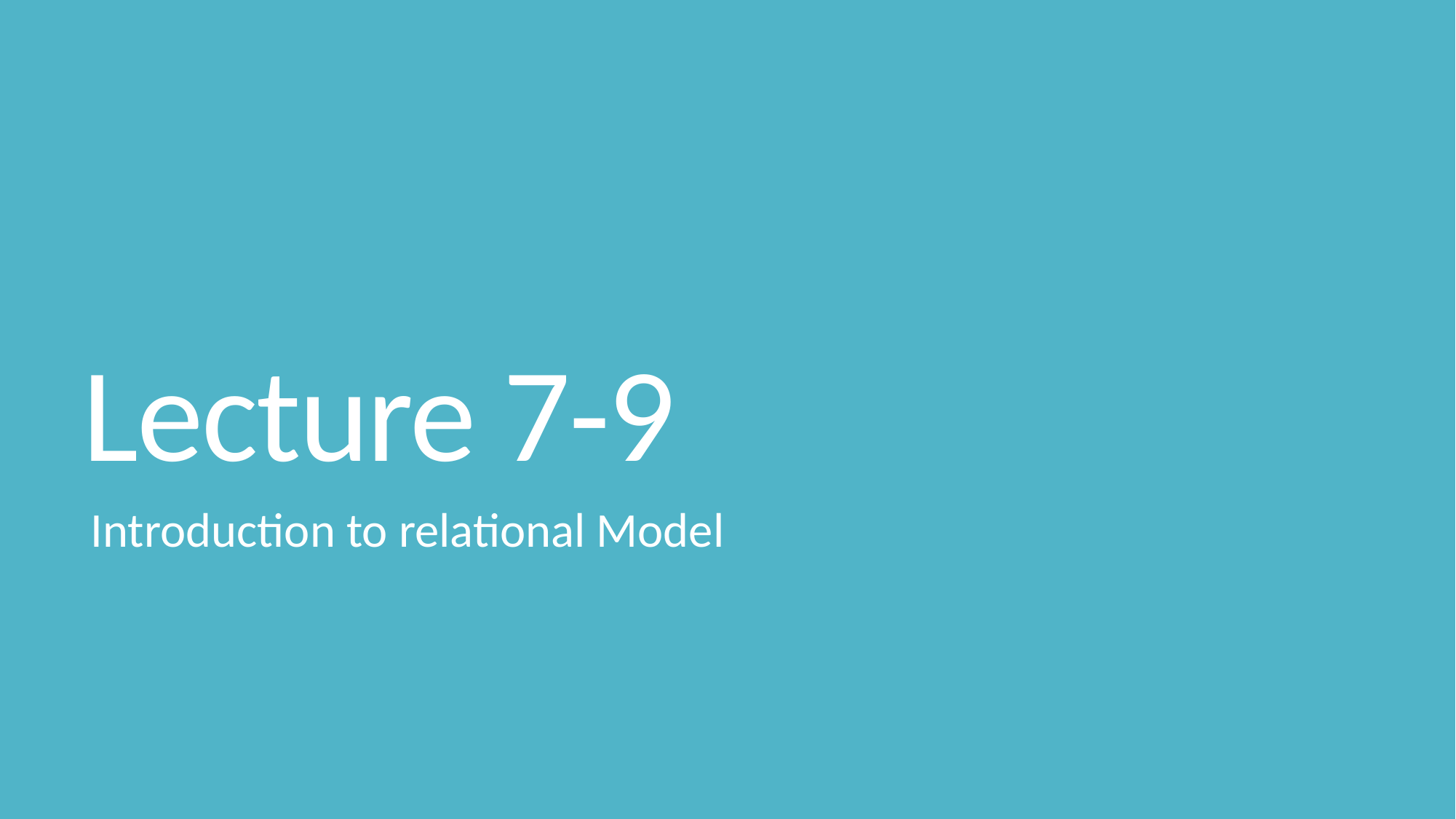

# Lecture 7-9
Introduction to relational Model